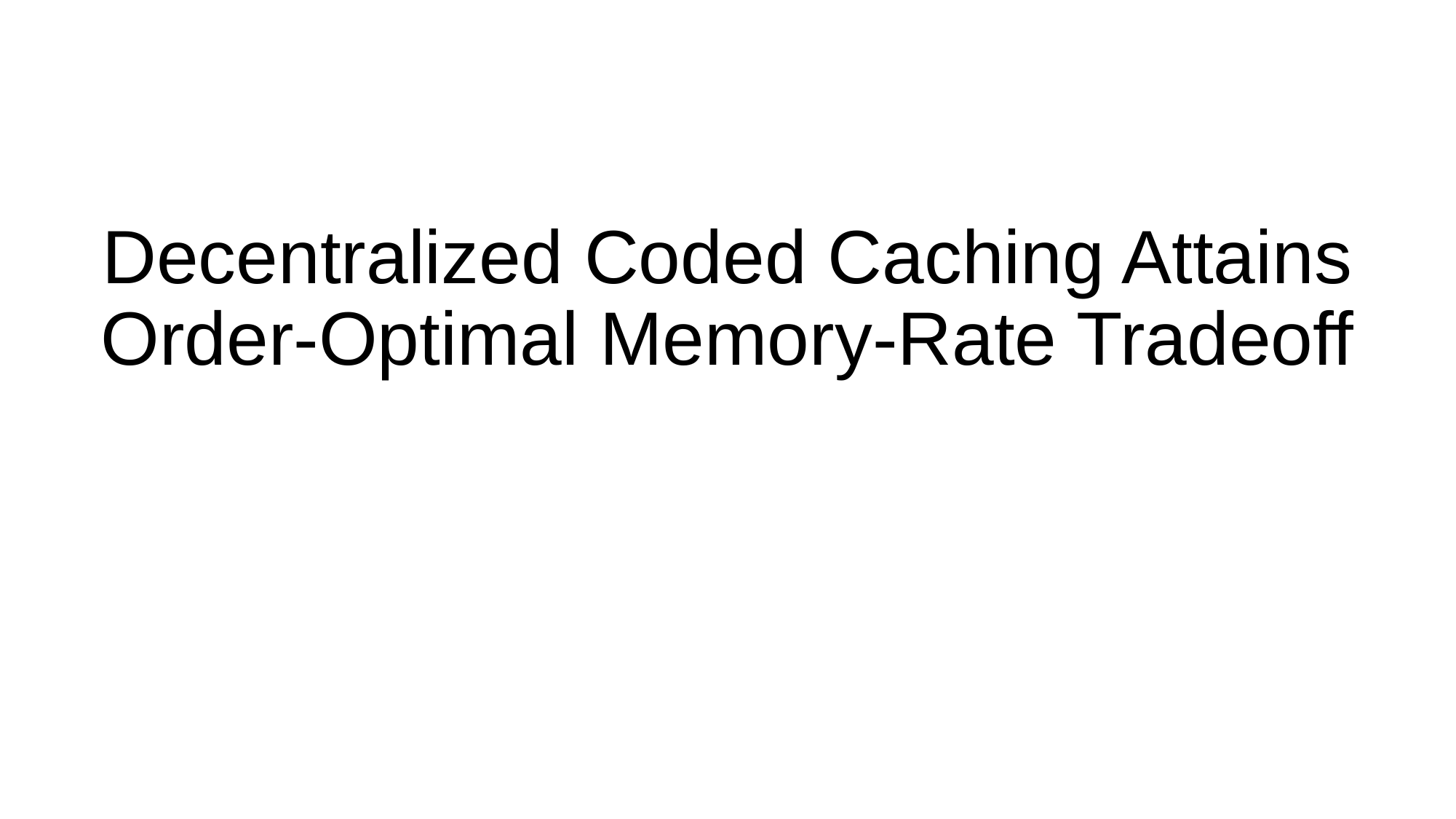

# Decentralized Coded Caching Attains Order-Optimal Memory-Rate Tradeoff